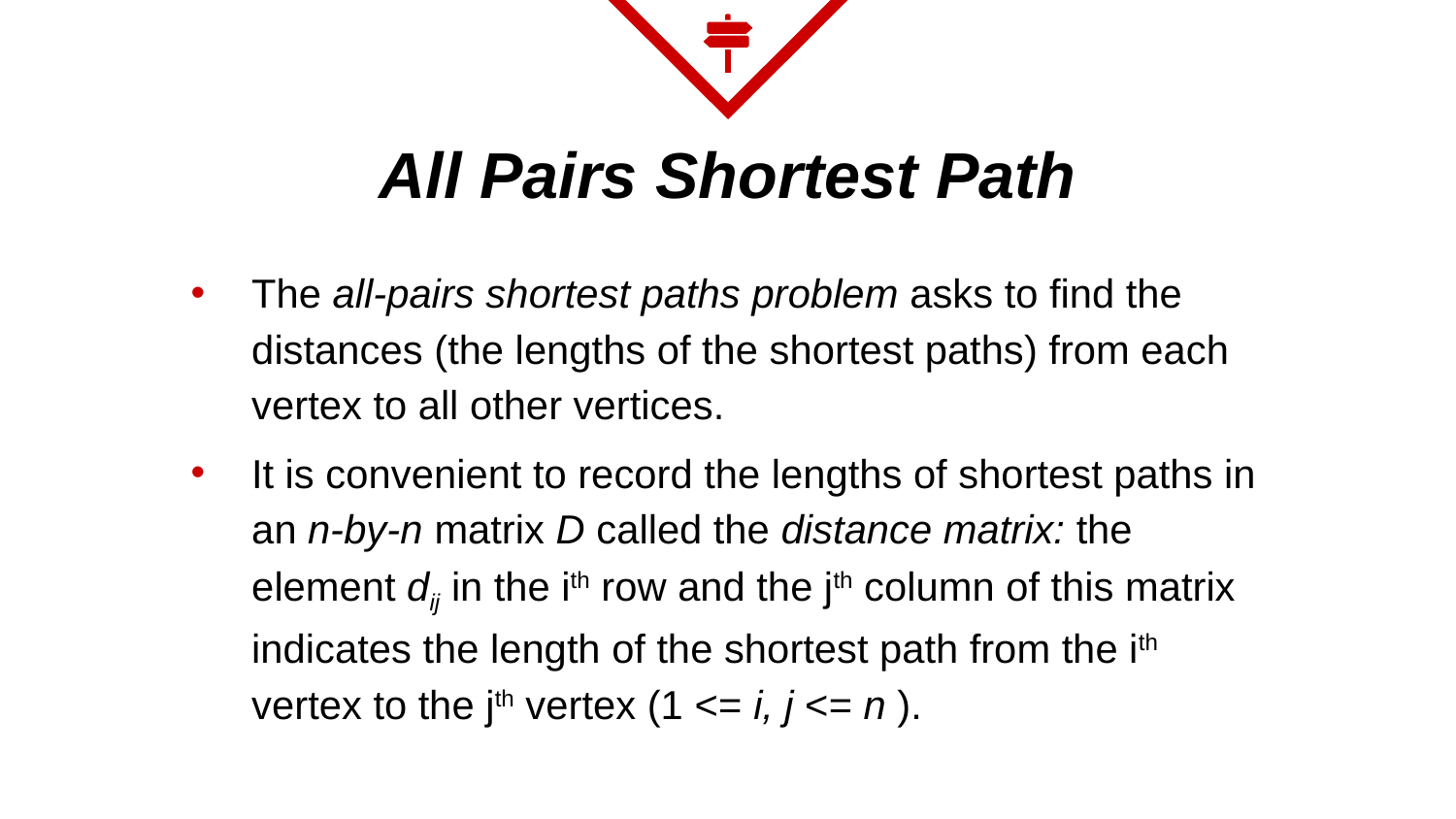

# All Pairs Shortest Path
The all-pairs shortest paths problem asks to find the distances (the lengths of the shortest paths) from each vertex to all other vertices.
It is convenient to record the lengths of shortest paths in an n-by-n matrix D called the distance matrix: the element dij in the ith row and the jth column of this matrix indicates the length of the shortest path from the ith vertex to the jth vertex (1 <= i, j <= n ).